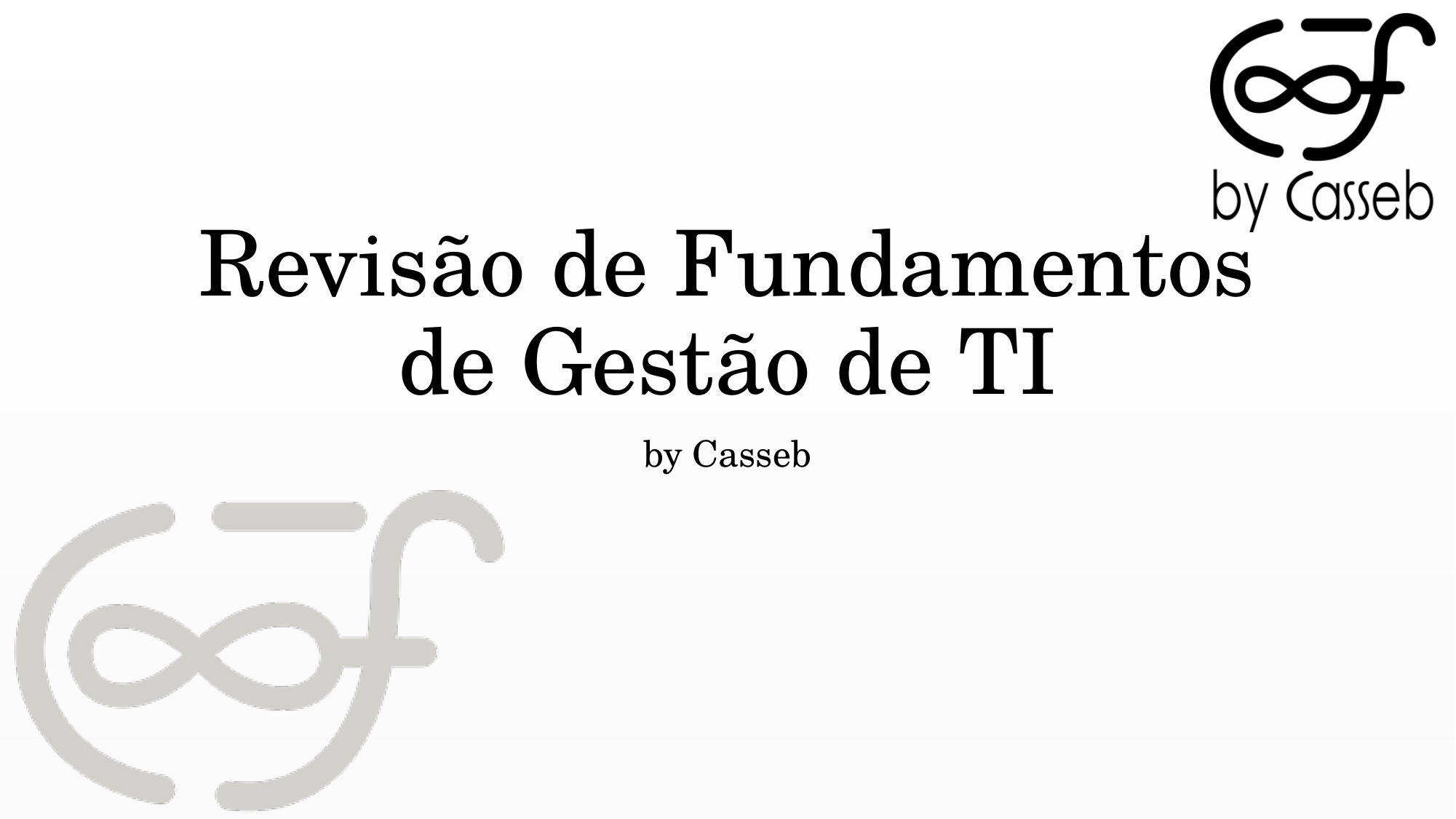

# Revisão de Fundamentos de Gestão de TI
by Casseb